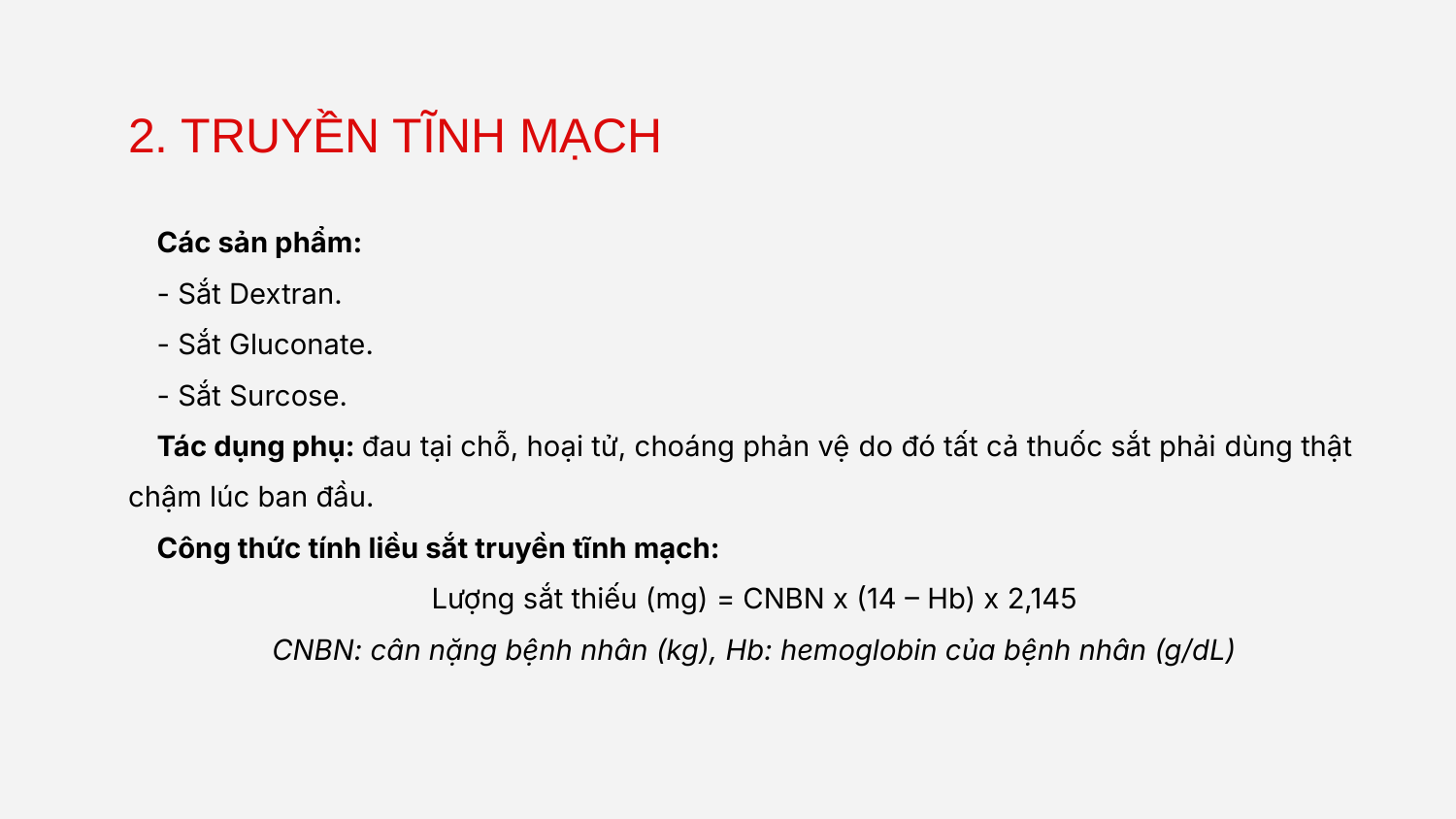

2. TRUYỀN TĨNH MẠCH
Các sản phẩm:
- Sắt Dextran.
- Sắt Gluconate.
- Sắt Surcose.
Tác dụng phụ: đau tại chỗ, hoại tử, choáng phản vệ do đó tất cả thuốc sắt phải dùng thật chậm lúc ban đầu.
Công thức tính liều sắt truyền tĩnh mạch:
Lượng sắt thiếu (mg) = CNBN x (14 – Hb) x 2,145
CNBN: cân nặng bệnh nhân (kg), Hb: hemoglobin của bệnh nhân (g/dL)